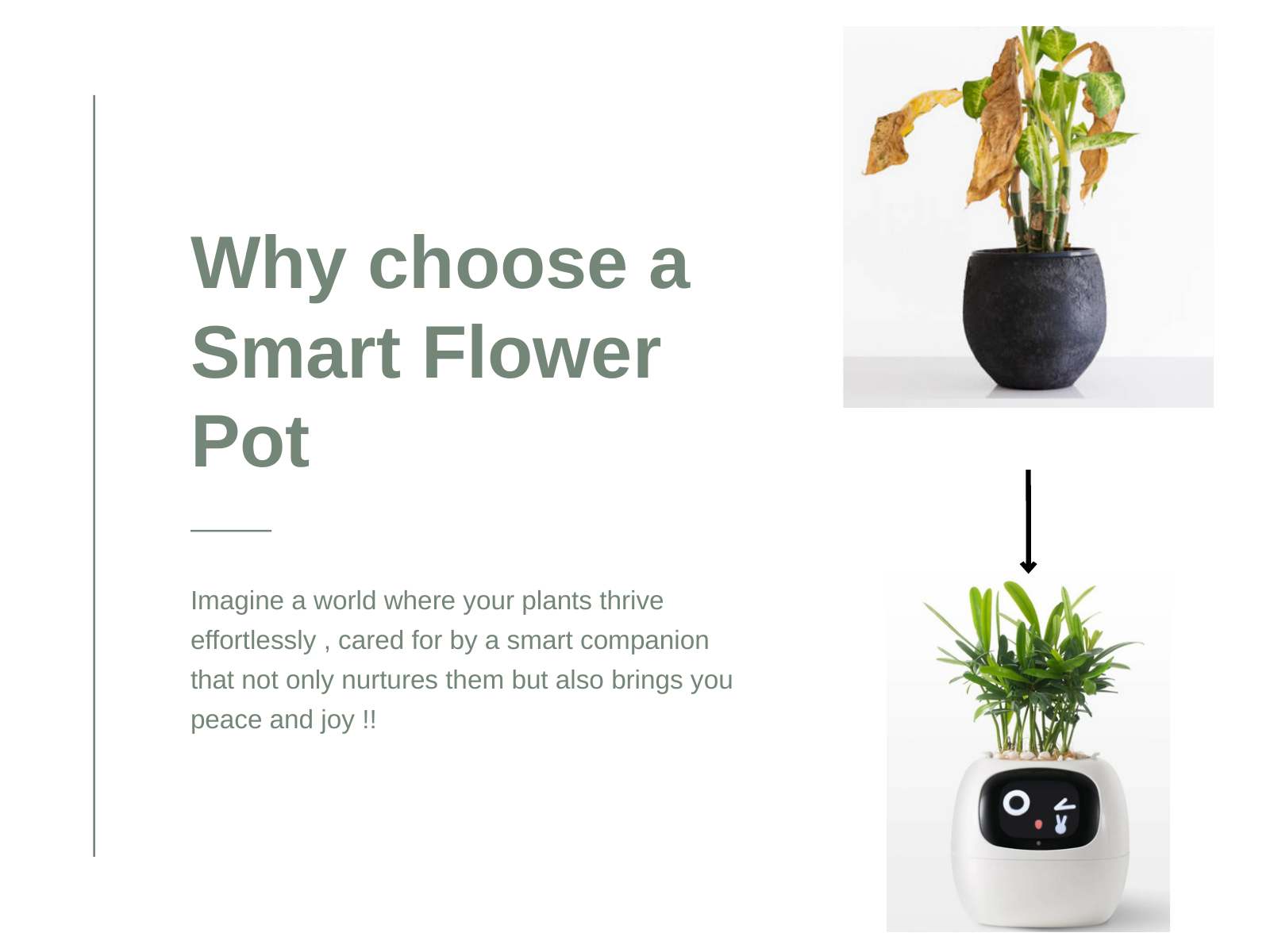

Why choose a Smart Flower Pot

Imagine a world where your plants thrive effortlessly , cared for by a smart companion that not only nurtures them but also brings you peace and joy !!